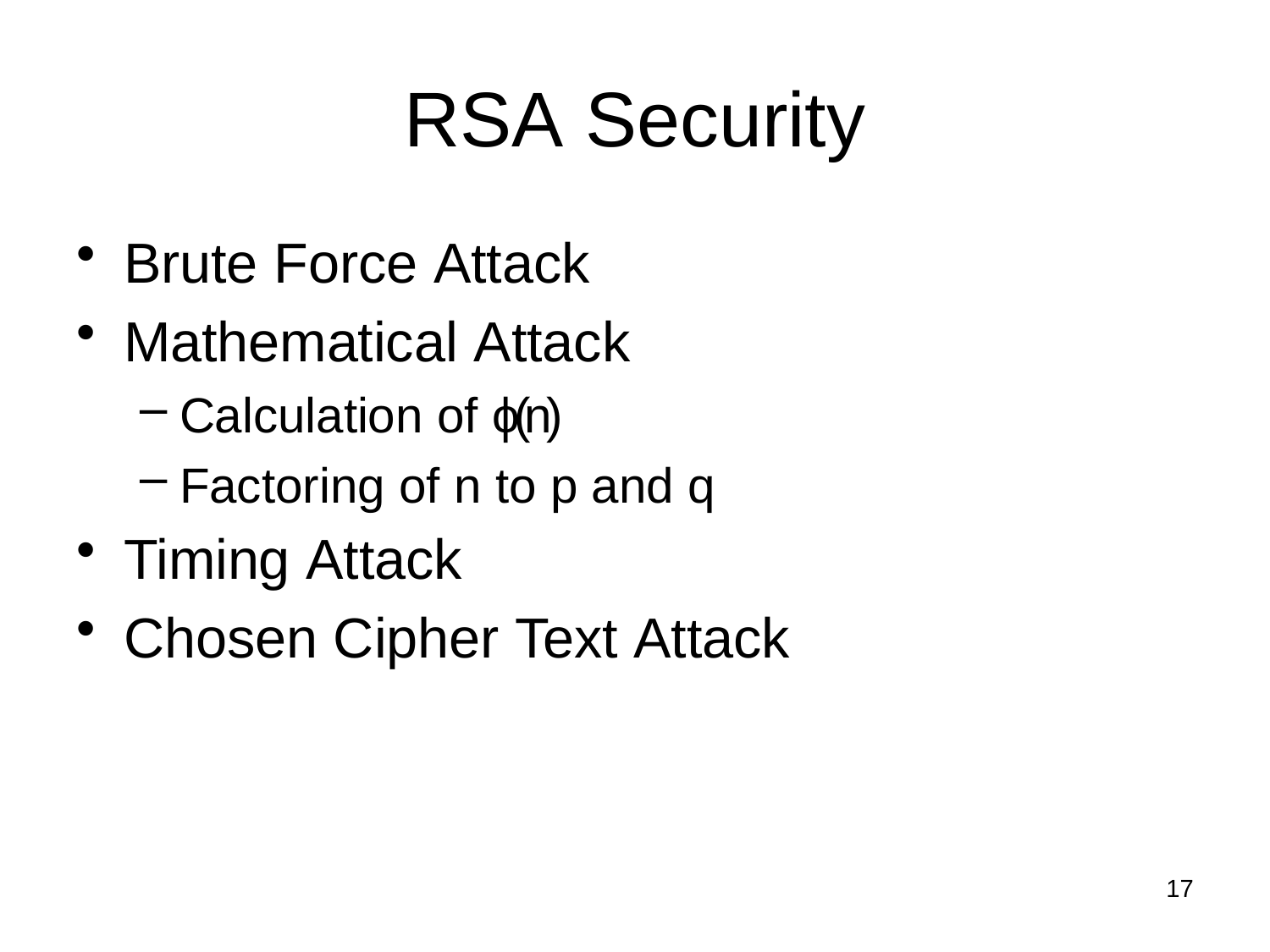

# RSA Security
Brute Force Attack
Mathematical Attack
Calculation of ϕ(n)
Factoring of n to p and q
Timing Attack
Chosen Cipher Text Attack
17